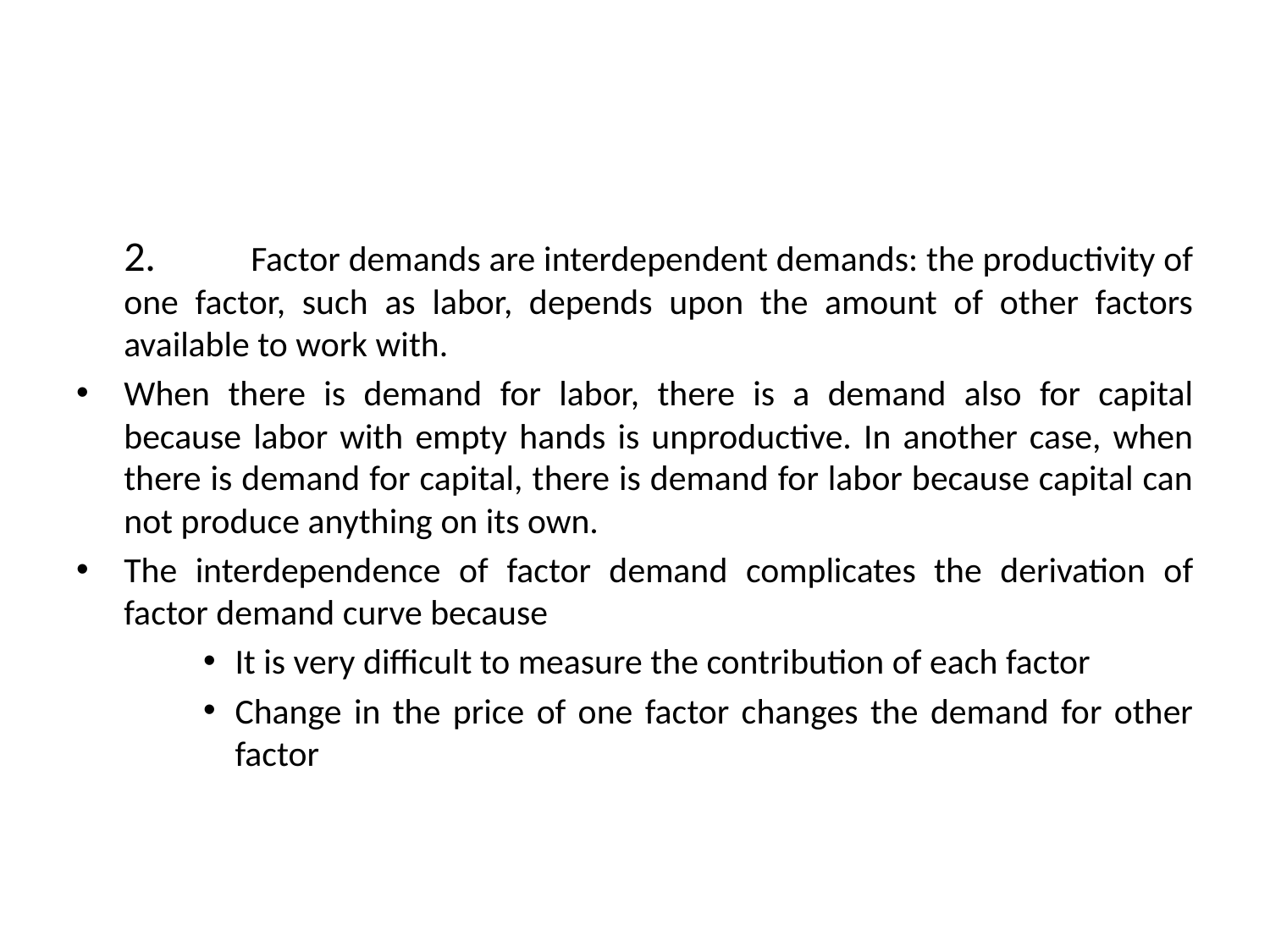

#
	2.	Factor demands are interdependent demands: the productivity of one factor, such as labor, depends upon the amount of other factors available to work with.
When there is demand for labor, there is a demand also for capital because labor with empty hands is unproductive. In another case, when there is demand for capital, there is demand for labor because capital can not produce anything on its own.
The interdependence of factor demand complicates the derivation of factor demand curve because
It is very difficult to measure the contribution of each factor
Change in the price of one factor changes the demand for other factor